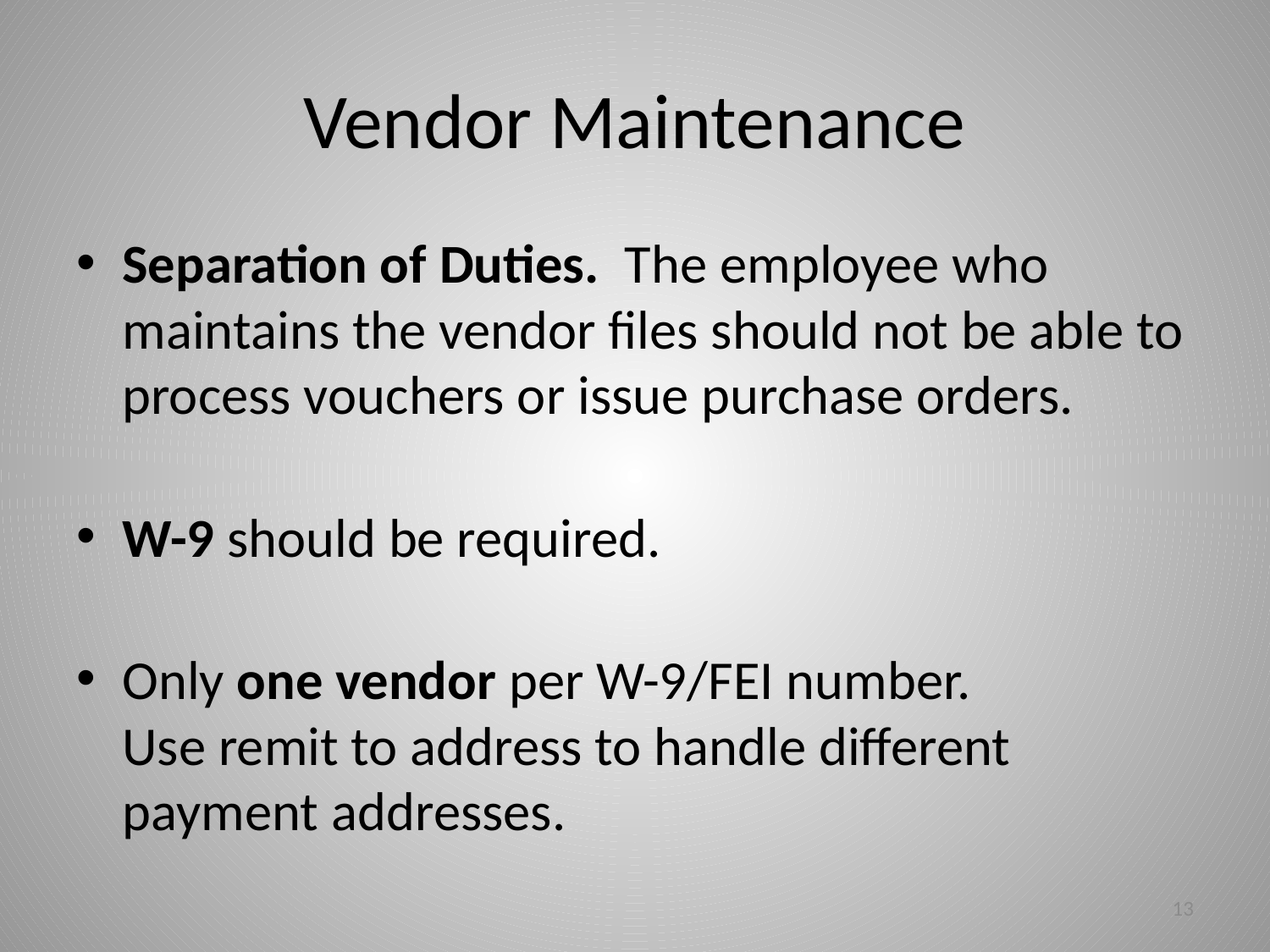

# Vendor Maintenance
Separation of Duties.  The employee who maintains the vendor files should not be able to process vouchers or issue purchase orders.
W-9 should be required.
Only one vendor per W-9/FEI number.
Use remit to address to handle different payment addresses.

13